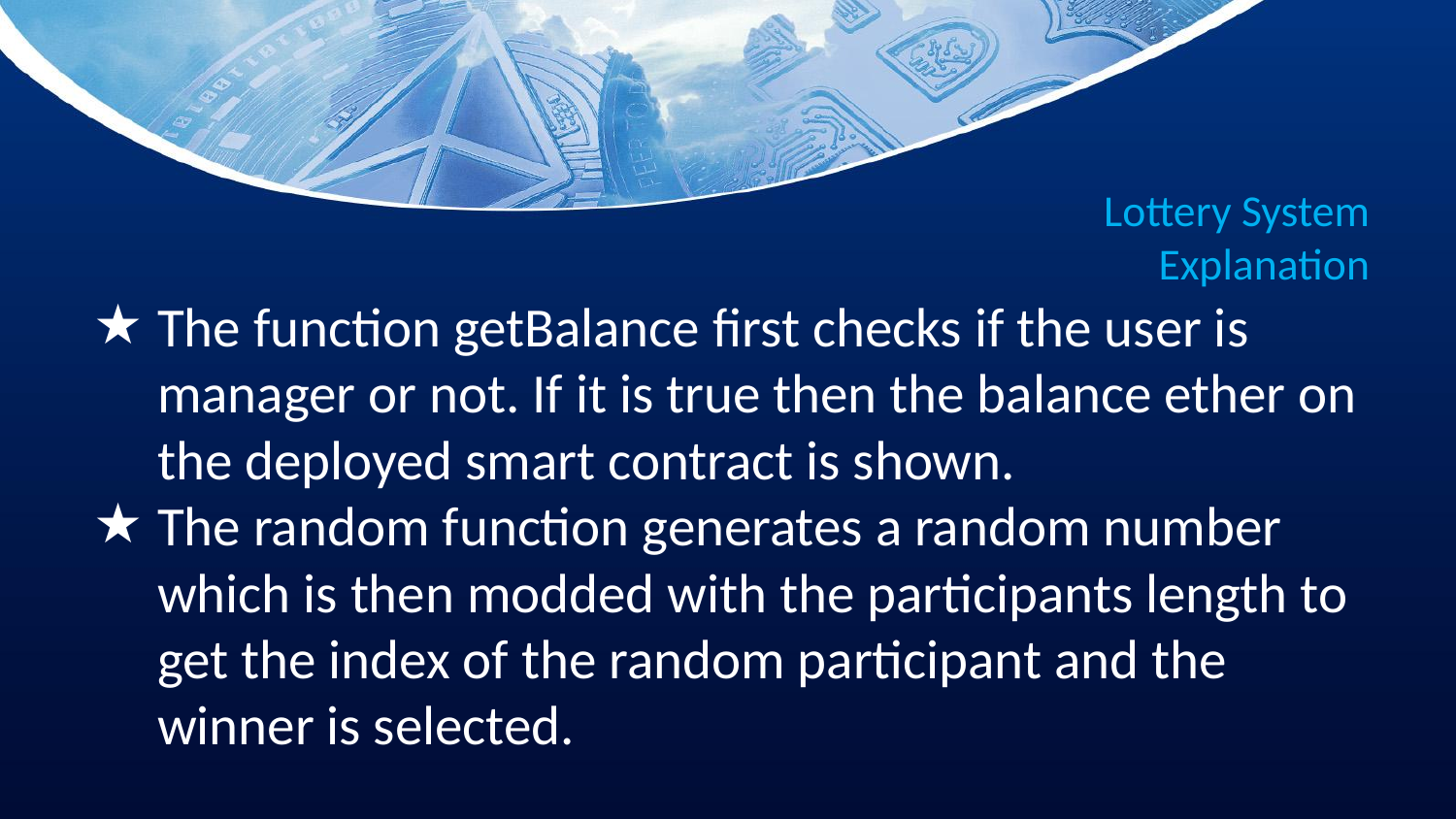

# Lottery System
Explanation

The function getBalance first checks if the user is manager or not. If it is true then the balance ether on the deployed smart contract is shown.
The random function generates a random number which is then modded with the participants length to get the index of the random participant and the winner is selected.